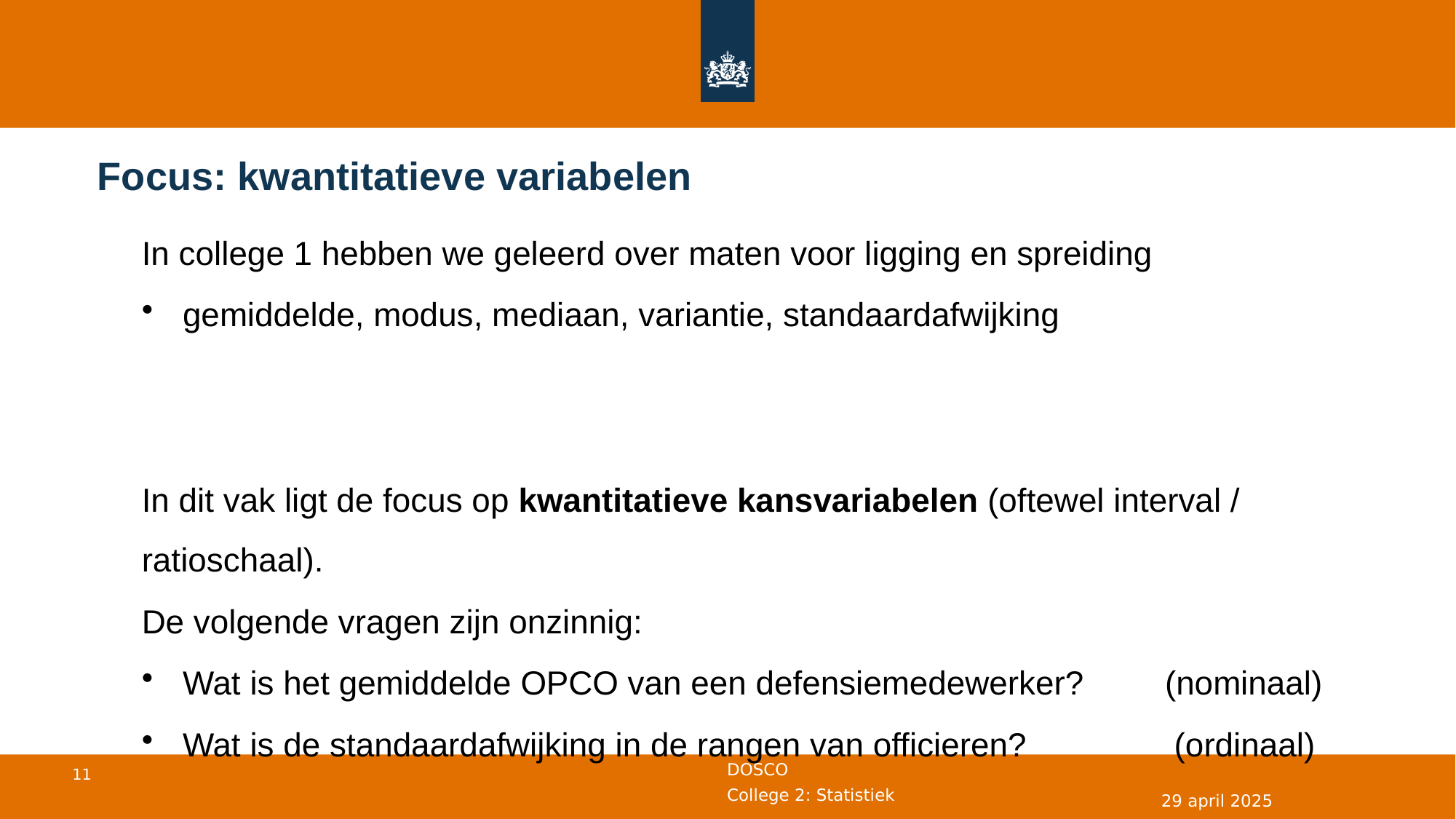

# Focus: kwantitatieve variabelen
In college 1 hebben we geleerd over maten voor ligging en spreiding
gemiddelde, modus, mediaan, variantie, standaardafwijking

In dit vak ligt de focus op kwantitatieve kansvariabelen (oftewel interval / ratioschaal).
De volgende vragen zijn onzinnig:
Wat is het gemiddelde OPCO van een defensiemedewerker? 	(nominaal)
Wat is de standaardafwijking in de rangen van officieren?	 	 (ordinaal)

29 april 2025